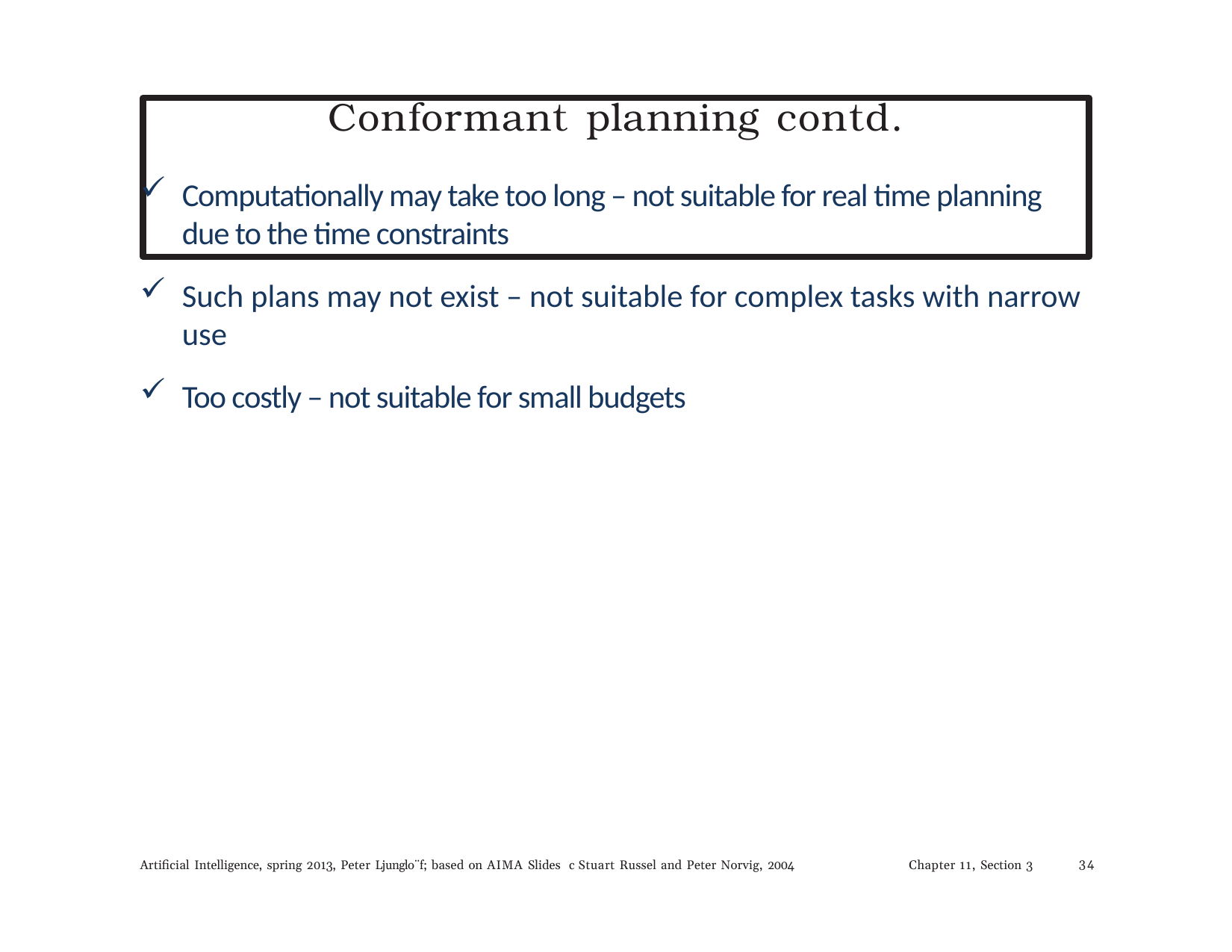

# Conformant planning contd.
Computationally may take too long – not suitable for real time planning due to the time constraints
Such plans may not exist – not suitable for complex tasks with narrow use
Too costly – not suitable for small budgets
Artificial Intelligence, spring 2013, Peter Ljunglo¨f; based on AIMA Slides c Stuart Russel and Peter Norvig, 2004
Chapter 11, Section 3
34